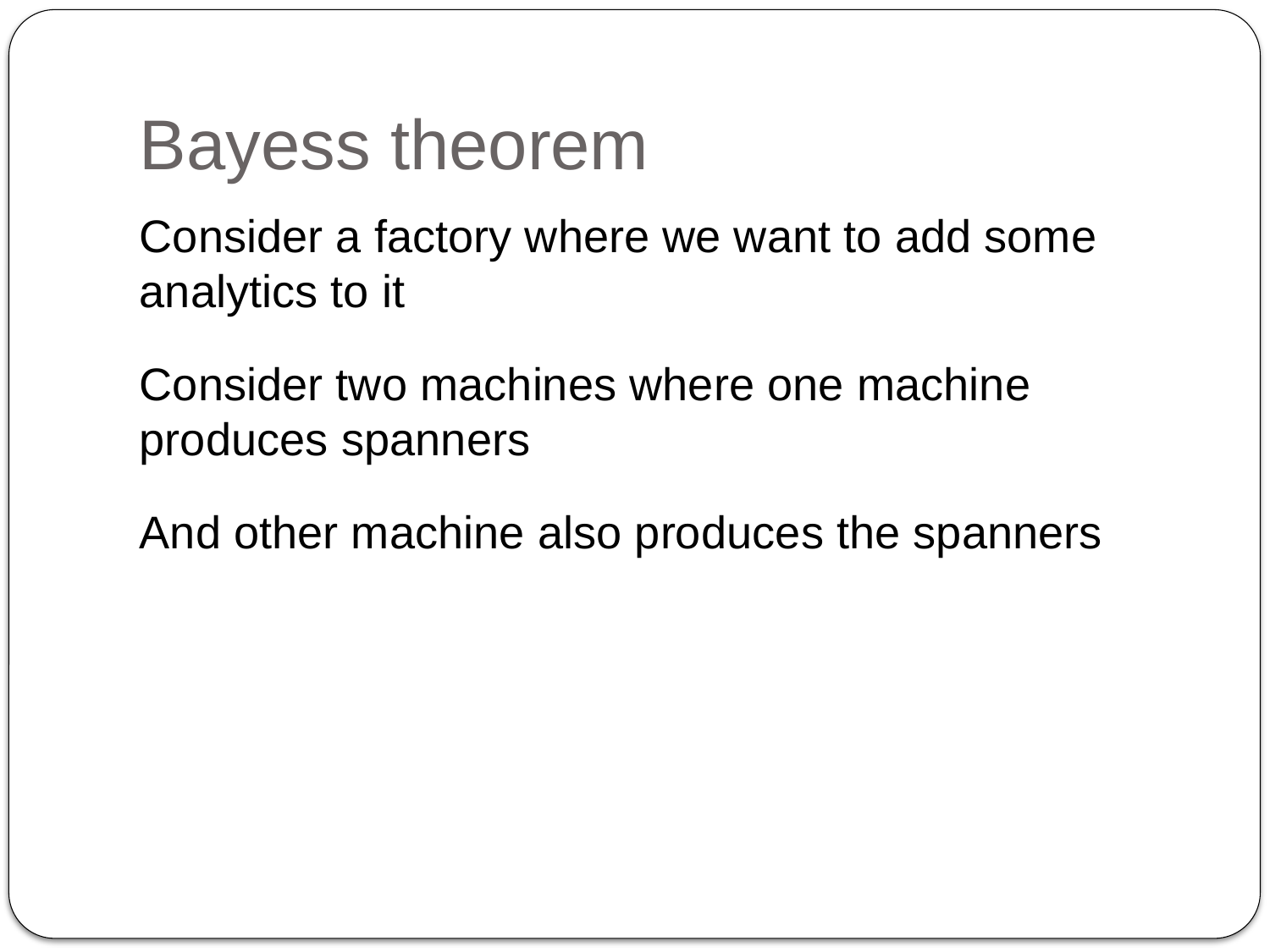

Bayess theorem
Consider a factory where we want to add some analytics to it

Consider two machines where one machine produces spanners

And other machine also produces the spanners